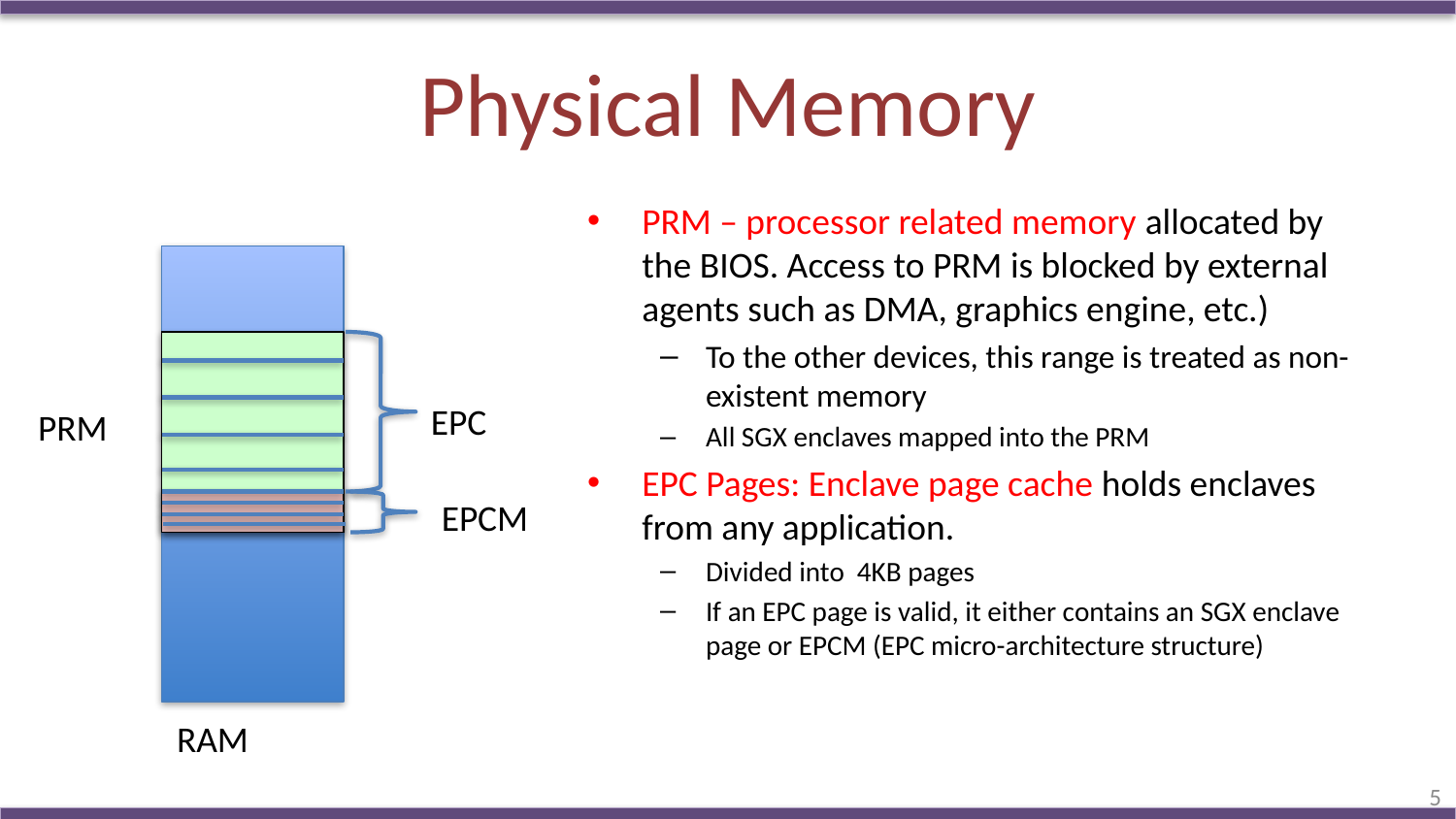

# Physical Memory
PRM – processor related memory allocated by the BIOS. Access to PRM is blocked by external agents such as DMA, graphics engine, etc.)
To the other devices, this range is treated as non-existent memory
All SGX enclaves mapped into the PRM
EPC Pages: Enclave page cache holds enclaves from any application.
Divided into  4KB pages
If an EPC page is valid, it either contains an SGX enclave page or EPCM (EPC micro-architecture structure)

EPC
PRM
EPCM

RAM
5